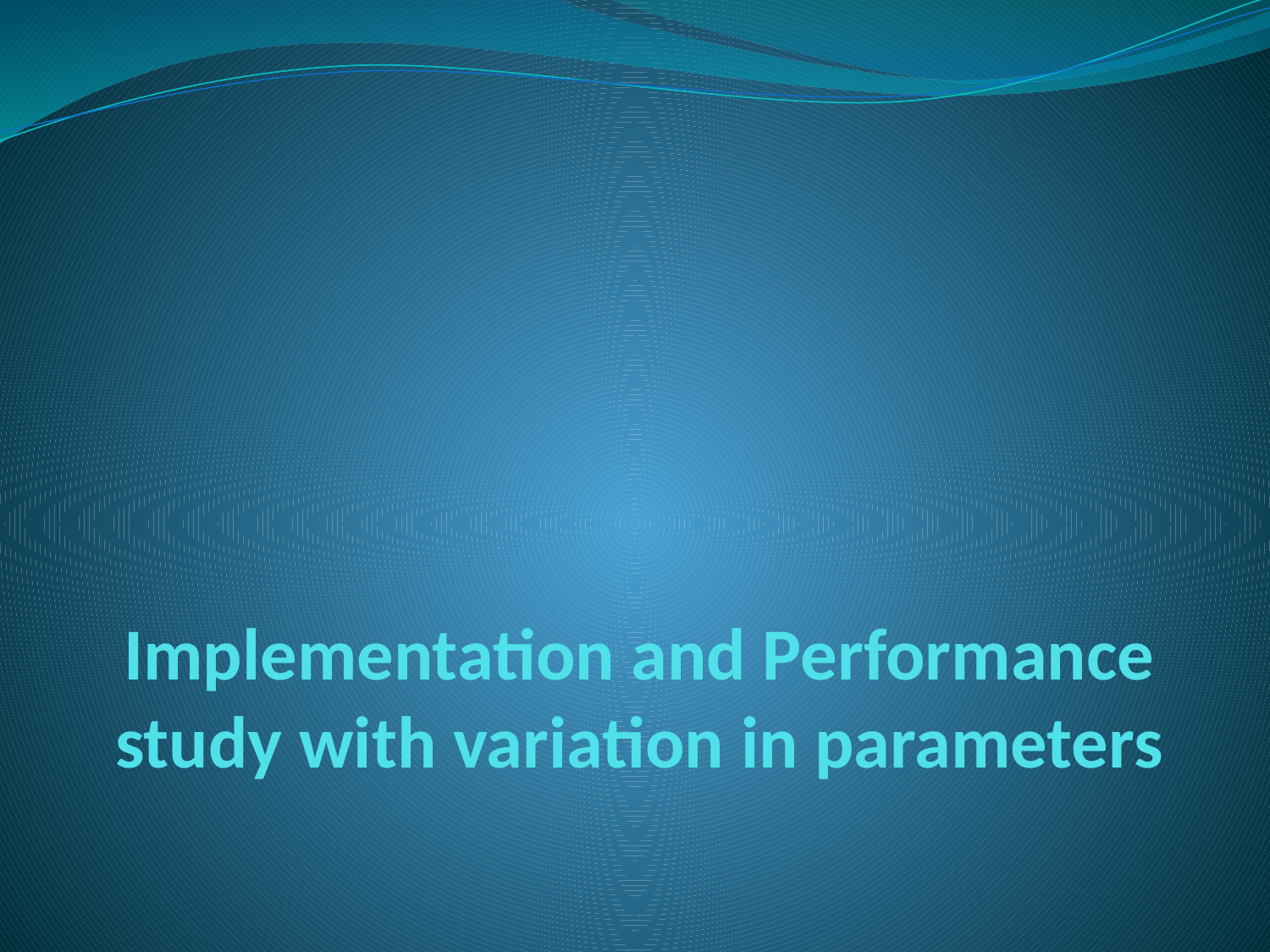

# Implementation and Performance study with variation in parameters